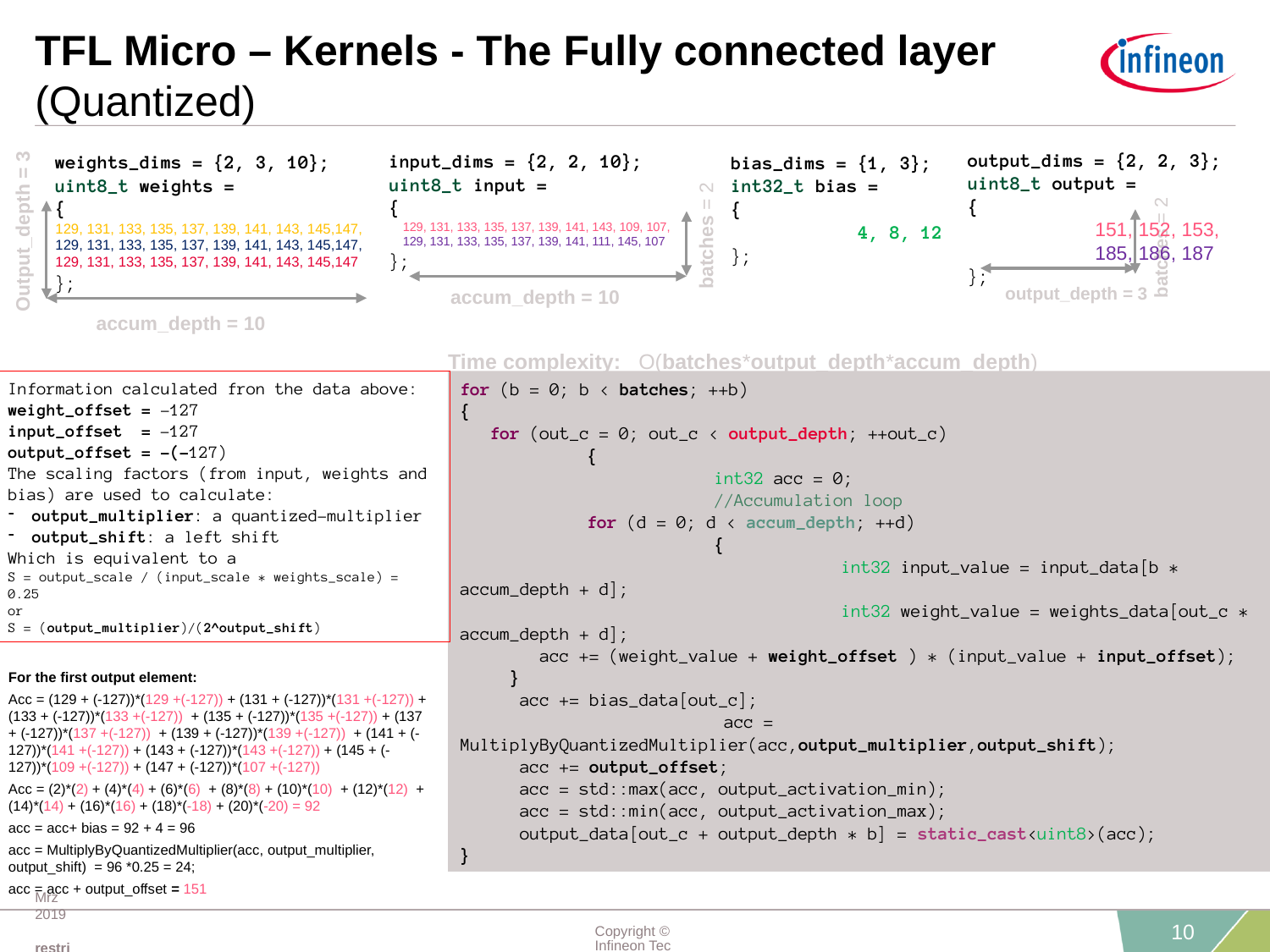

# TFL Micro – Kernels - The Fully connected layer (Quantized)
output_dims = {2, 2, 3};
uint8_t output =
{
 	151, 152, 153,
 	185, 186, 187
};
batches = 2
output_depth = 3
input_dims = {2, 2, 10};
uint8_t input =
{
    129, 131, 133, 135, 137, 139, 141, 143, 109, 107,
    129, 131, 133, 135, 137, 139, 141, 111, 145, 107
};
batches = 2
accum_depth = 10
weights_dims = {2, 3, 10};
uint8_t weights =
{
129, 131, 133, 135, 137, 139, 141, 143, 145,147, 129, 131, 133, 135, 137, 139, 141, 143, 145,147, 129, 131, 133, 135, 137, 139, 141, 143, 145,147
};
Output_depth = 3
accum_depth = 10
bias_dims = {1, 3};
int32_t bias =
{
	4, 8, 12
};
Time complexity:   O(batches*output_depth*accum_depth)
for (b = 0; b < batches; ++b)
{
   for (out_c = 0; out_c < output_depth; ++out_c)
	{
		int32 acc = 0;
		//Accumulation loop
     	for (d = 0; d < accum_depth; ++d)
		{
			int32 input_value = input_data[b * accum_depth + d];
			int32 weight_value = weights_data[out_c * accum_depth + d];
        acc += (weight_value + weight_offset ) * (input_value + input_offset);
     }
      acc += bias_data[out_c];
		 acc = MultiplyByQuantizedMultiplier(acc,output_multiplier,output_shift);
      acc += output_offset;
      acc = std::max(acc, output_activation_min);
      acc = std::min(acc, output_activation_max);
      output_data[out_c + output_depth * b] = static_cast<uint8>(acc);
}
Information calculated fron the data above:
weight_offset = -127
input_offset  = -127
output_offset = -(-127)
The scaling factors (from input, weights and bias) are used to calculate:
output_multiplier: a quantized-multiplier
output_shift: a left shift
Which is equivalent to a
S = output_scale / (input_scale * weights_scale) = 0.25
or
S = (output_multiplier)/(2^output_shift)
For the first output element:
Acc = (129 + (-127))*(129 +(-127)) + (131 + (-127))*(131 +(-127)) + (133 + (-127))*(133 +(-127))  + (135 + (-127))*(135 +(-127)) + (137 + (-127))*(137 +(-127))  + (139 + (-127))*(139 +(-127))  + (141 + (-127))*(141 +(-127)) + (143 + (-127))*(143 +(-127)) + (145 + (-127))*(109 +(-127)) + (147 + (-127))*(107 +(-127))
Acc = (2)*(2) + (4)*(4) + (6)*(6)  + (8)*(8) + (10)*(10)  + (12)*(12)  + (14)*(14) + (16)*(16) + (18)*(-18) + (20)*(-20) = 92
acc = acc+ bias = 92 + 4 = 96
acc = MultiplyByQuantizedMultiplier(acc, output_multiplier, output_shift)  = 96 *0.25 = 24;
acc = acc + output_offset = 151
Mrz 2019             restricted
Copyright © Infineon Technologies AG 2019. All rights reserved.
10